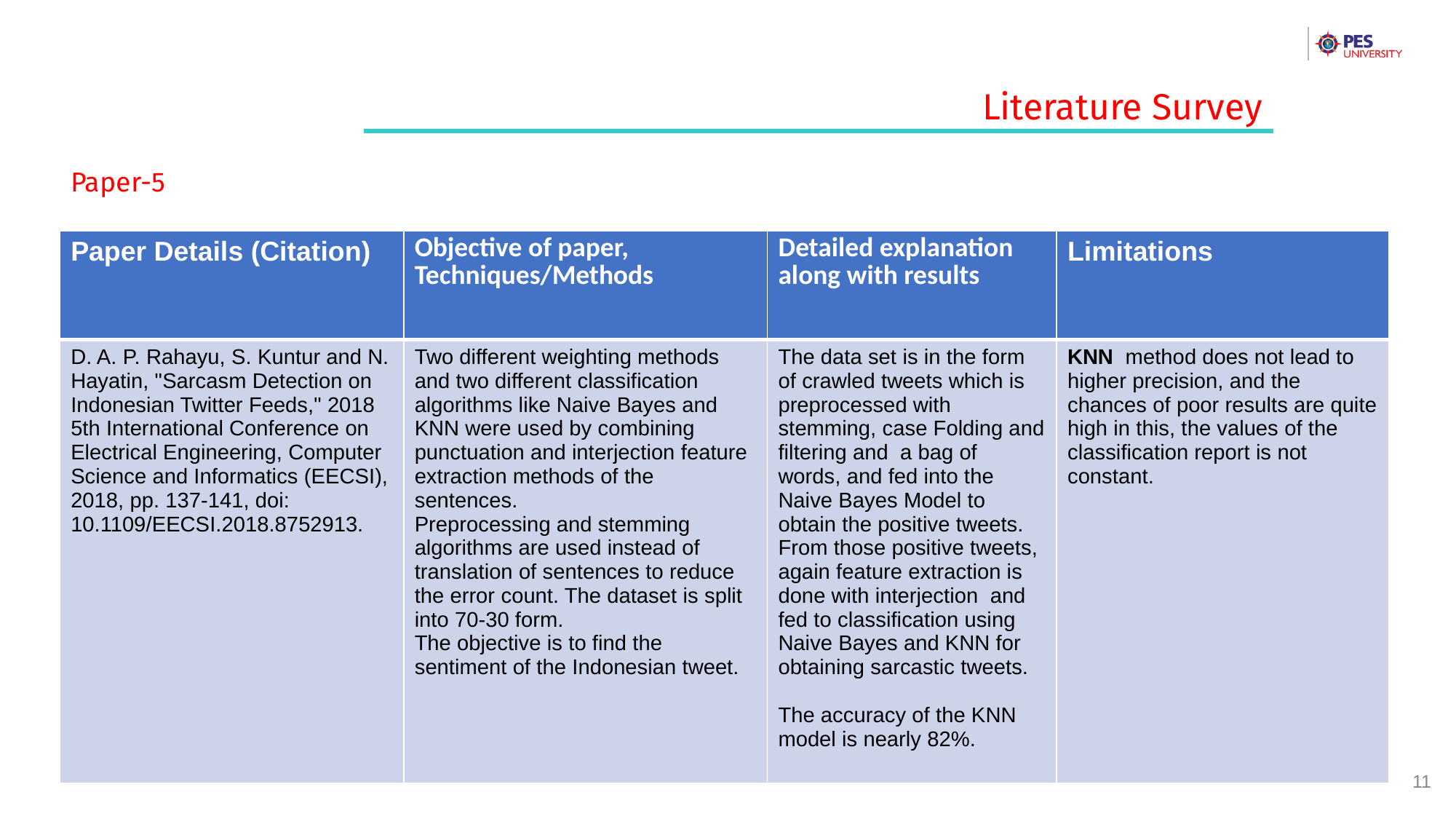

Literature Survey

Paper-5
| Paper Details (Citation) | Objective of paper, Techniques/Methods | Detailed explanation along with results | Limitations |
| --- | --- | --- | --- |
| D. A. P. Rahayu, S. Kuntur and N. Hayatin, "Sarcasm Detection on Indonesian Twitter Feeds," 2018 5th International Conference on Electrical Engineering, Computer Science and Informatics (EECSI), 2018, pp. 137-141, doi: 10.1109/EECSI.2018.8752913. | Two different weighting methods and two different classification algorithms like Naive Bayes and KNN were used by combining punctuation and interjection feature extraction methods of the sentences. Preprocessing and stemming algorithms are used instead of translation of sentences to reduce the error count. The dataset is split into 70-30 form. The objective is to find the sentiment of the Indonesian tweet. | The data set is in the form of crawled tweets which is preprocessed with stemming, case Folding and filtering and a bag of words, and fed into the Naive Bayes Model to obtain the positive tweets. From those positive tweets, again feature extraction is done with interjection and fed to classification using Naive Bayes and KNN for obtaining sarcastic tweets. The accuracy of the KNN model is nearly 82%. | KNN method does not lead to higher precision, and the chances of poor results are quite high in this, the values of the classification report is not constant. |
11